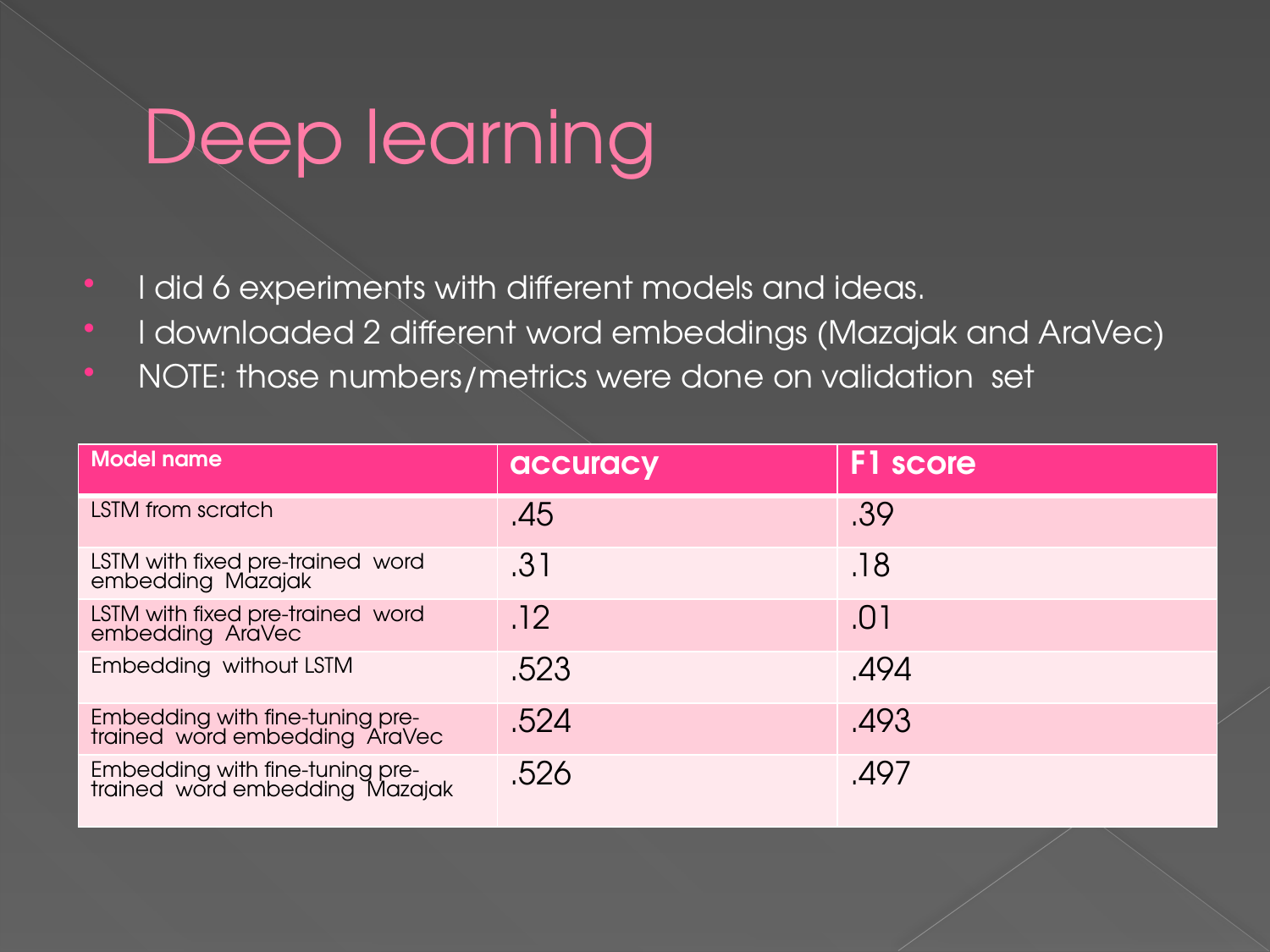

# Deep learning
I did 6 experiments with different models and ideas.
I downloaded 2 different word embeddings (Mazajak and AraVec)
NOTE: those numbers/metrics were done on validation  set
| Model name | accuracy | F1 score |
| --- | --- | --- |
| LSTM from scratch | .45 | .39 |
| LSTM with fixed pre-trained word embedding Mazajak | .31 | .18 |
| LSTM with fixed pre-trained word embedding AraVec | .12 | .01 |
| Embedding without LSTM | .523 | .494 |
| Embedding with fine-tuning pre-trained word embedding AraVec | .524 | .493 |
| Embedding with fine-tuning pre-trained word embedding Mazajak | .526 | .497 |